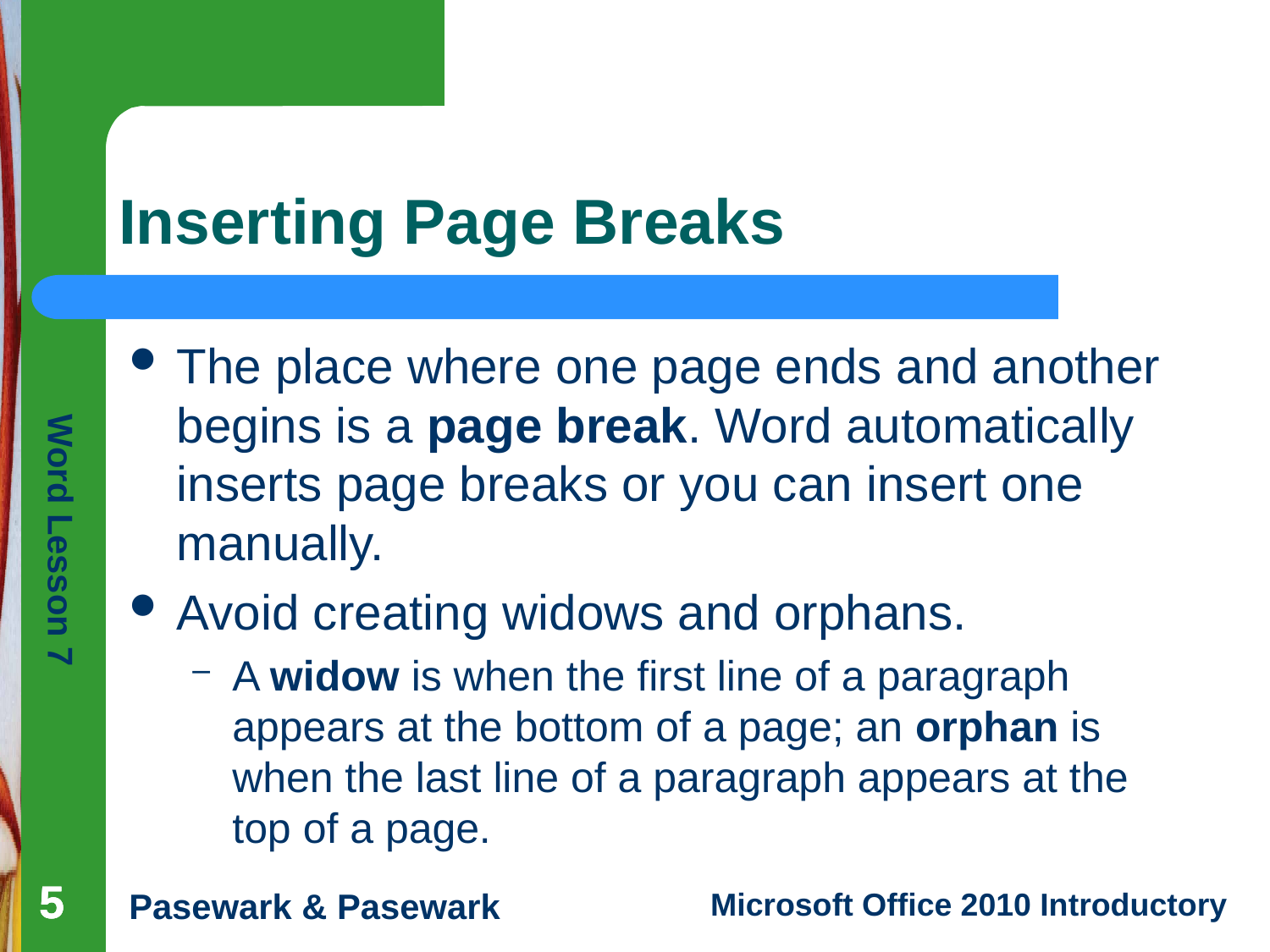

# Inserting Page Breaks
The place where one page ends and another begins is a page break. Word automatically inserts page breaks or you can insert one manually.
Avoid creating widows and orphans.
A widow is when the first line of a paragraph appears at the bottom of a page; an orphan is when the last line of a paragraph appears at the top of a page.
5
5
5